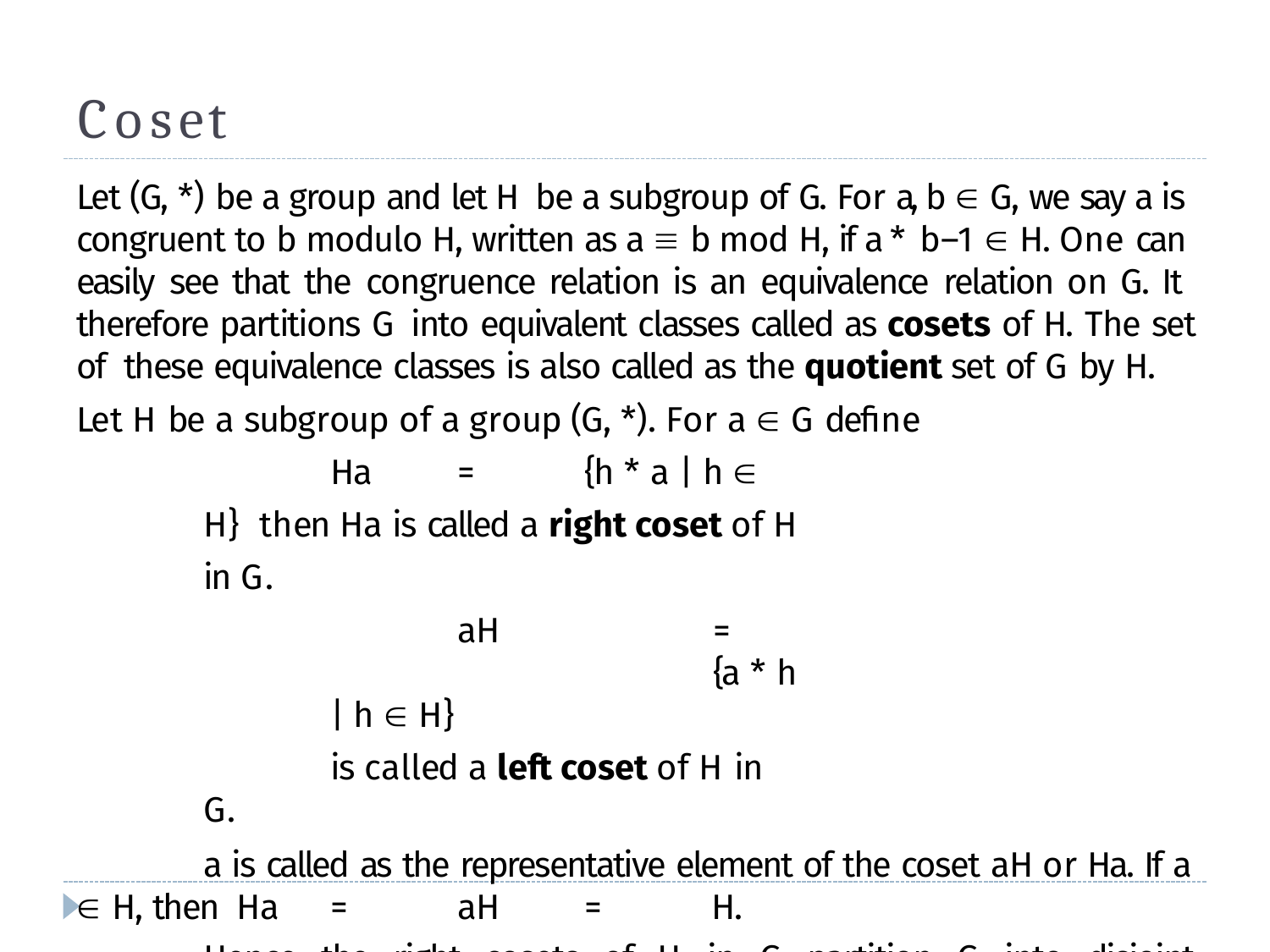

# Coset
Let (G, *) be a group and let H be a subgroup of G. For a, b ∈ G, we say a is  congruent to b modulo H, written as a ≡ b mod H, if a * b–1 ∈ H. One can  easily see that the congruence relation is an equivalence relation on G. It  therefore partitions G into equivalent classes called as cosets of H. The set of  these equivalence classes is also called as the quotient set of G by H.
Let H be a subgroup of a group (G, *). For a ∈ G define
Ha	=	{h * a | h ∈ H}  then Ha is called a right coset of H in G.
aH	=	{a * h | h ∈ H}
is called a left coset of H in G.
a is called as the representative element of the coset aH or Ha. If a ∈ H, then  Ha	=	aH	=	H.
Hence the right cosets of H in G partition G into disjoint subsets. Likewise
the left cosets of H in G yield a portion of G into disjoint subsets.